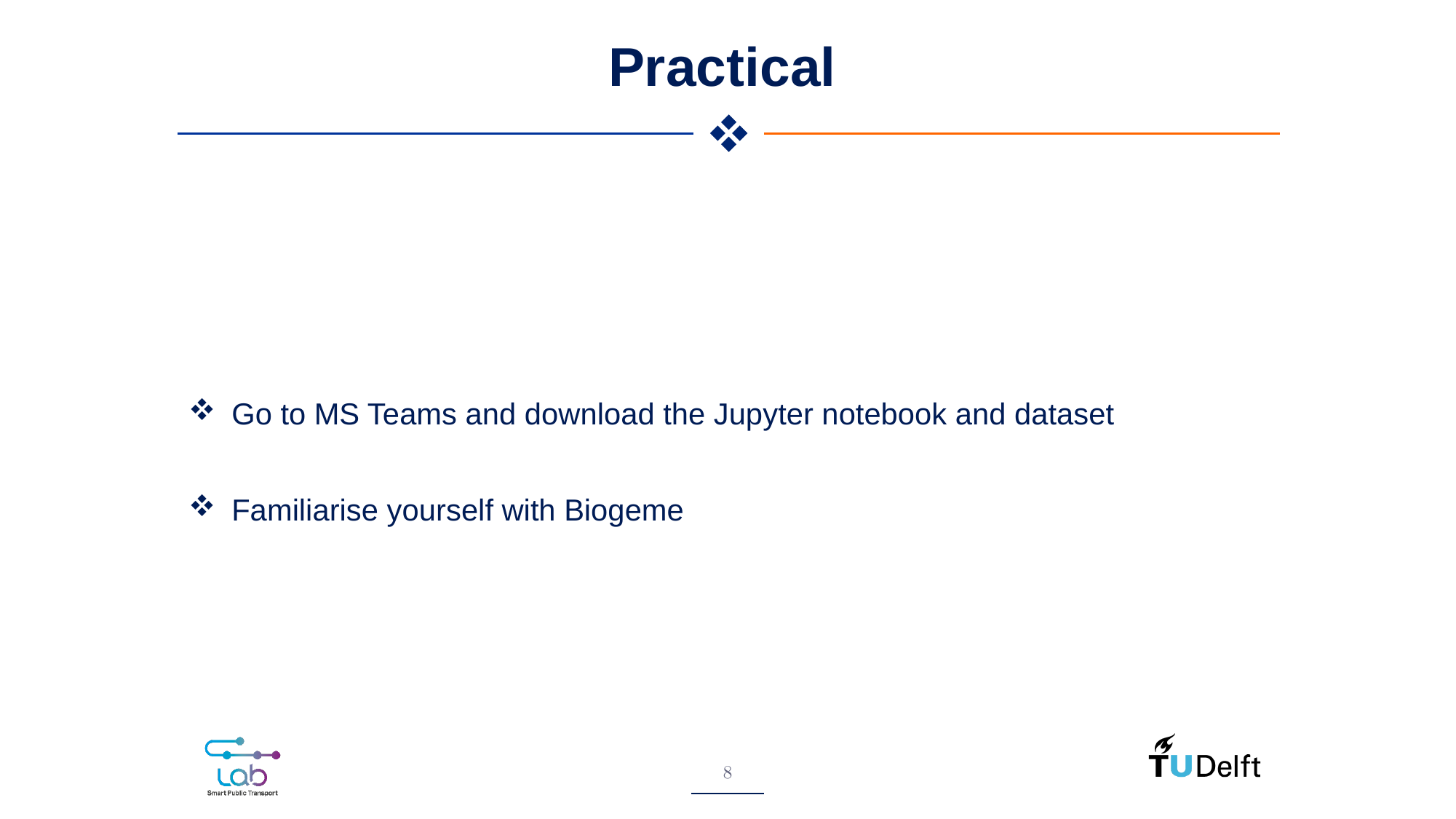

# Practical
Go to MS Teams and download the Jupyter notebook and dataset

Familiarise yourself with Biogeme
8